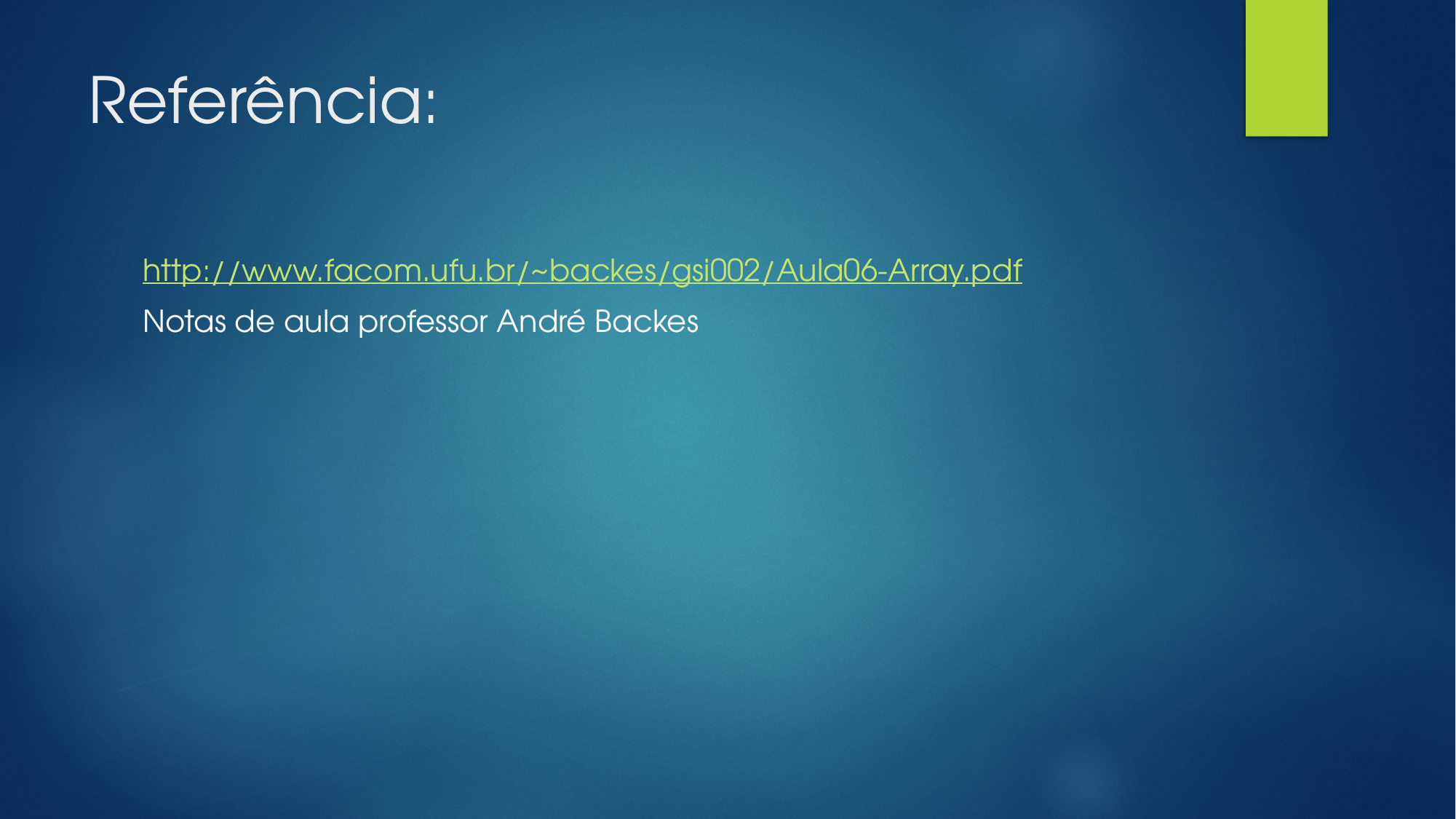

# Referência:
http://www.facom.ufu.br/~backes/gsi002/Aula06-Array.pdf
Notas de aula professor André Backes